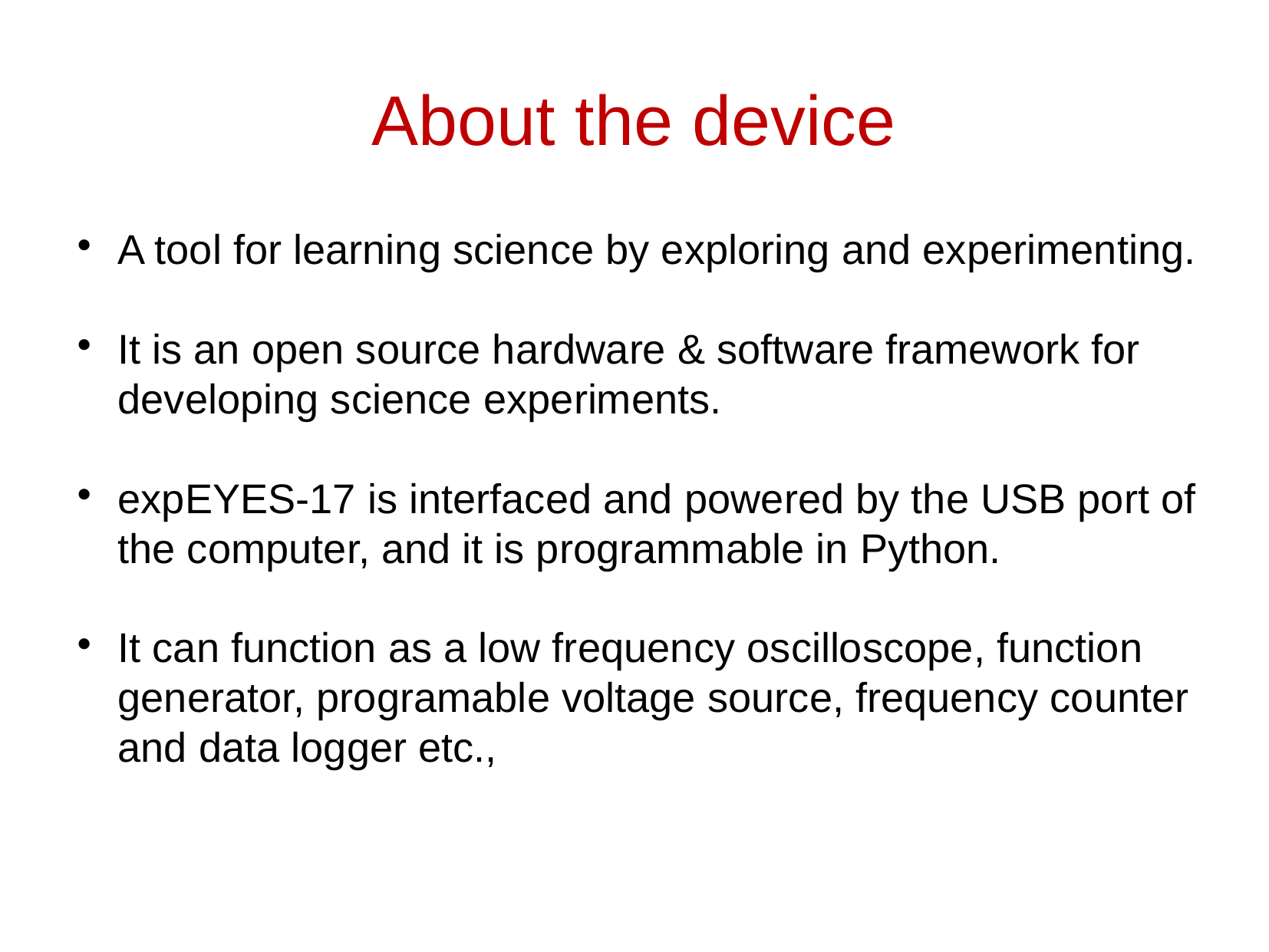

About the device
A tool for learning science by exploring and experimenting.

It is an open source hardware & software framework for developing science experiments.

expEYES-17 is interfaced and powered by the USB port of the computer, and it is programmable in Python.

It can function as a low frequency oscilloscope, function generator, programable voltage source, frequency counter and data logger etc.,